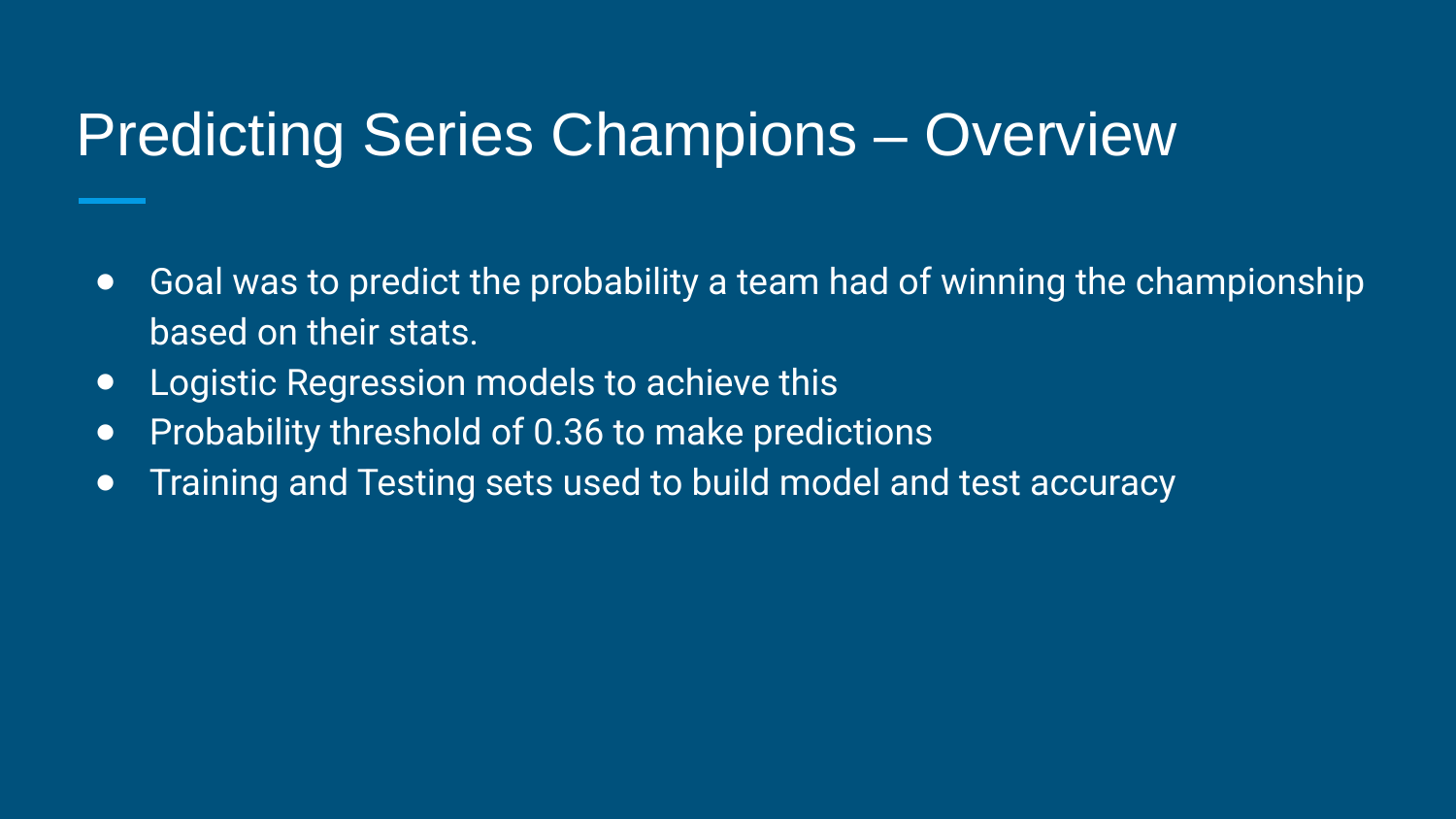

# Predicting Series Champions – Overview
Goal was to predict the probability a team had of winning the championship  based on their stats.
Logistic Regression models to achieve this
Probability threshold of 0.36 to make predictions
Training and Testing sets used to build model and test accuracy